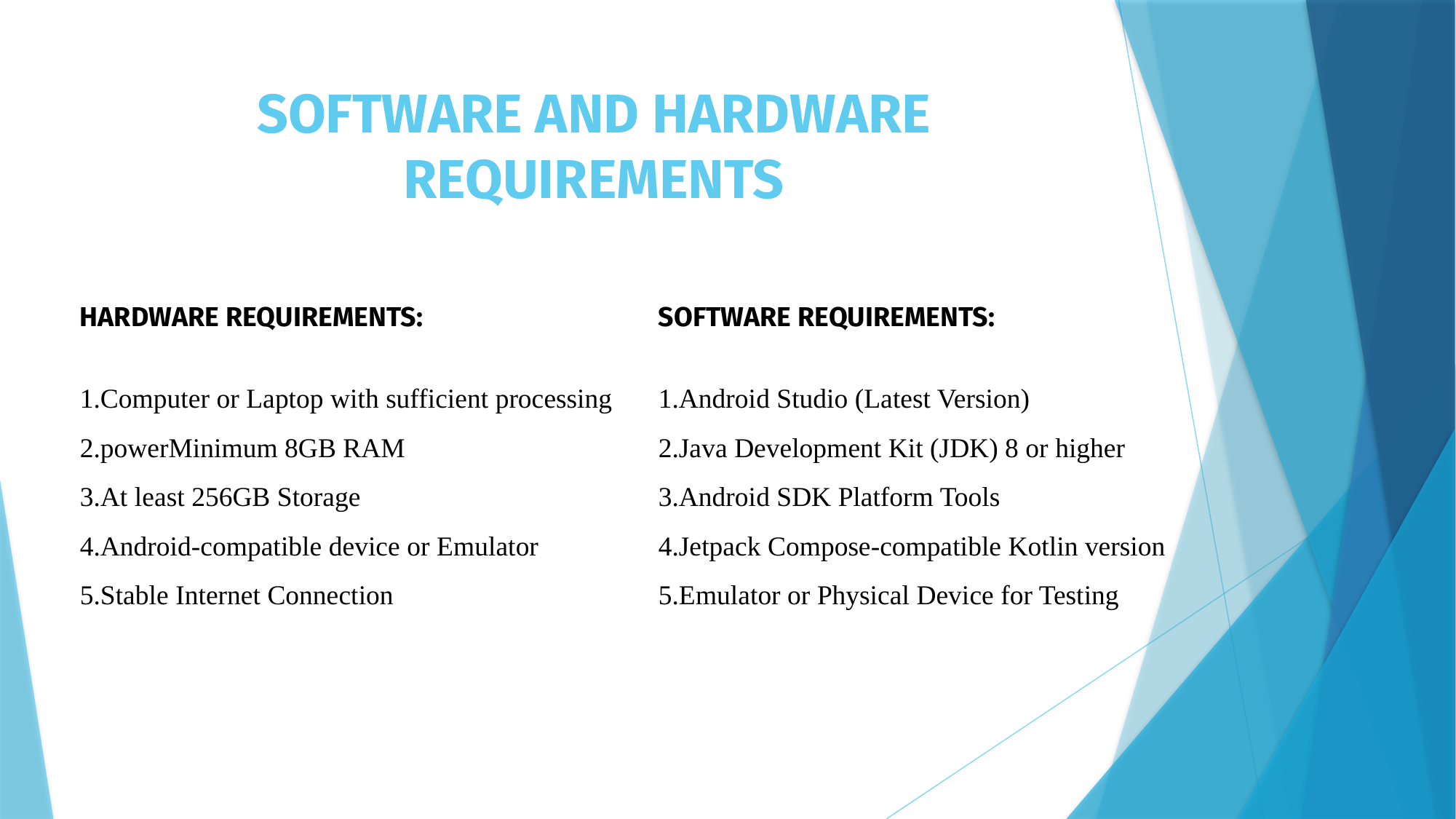

# SOFTWARE AND HARDWARE REQUIREMENTS
HARDWARE REQUIREMENTS:

1.Computer or Laptop with sufficient processing
2.powerMinimum 8GB RAM
3.At least 256GB Storage
4.Android-compatible device or Emulator
5.Stable Internet Connection

SOFTWARE REQUIREMENTS:

1.Android Studio (Latest Version)
2.Java Development Kit (JDK) 8 or higher
3.Android SDK Platform Tools
4.Jetpack Compose-compatible Kotlin version
5.Emulator or Physical Device for Testing